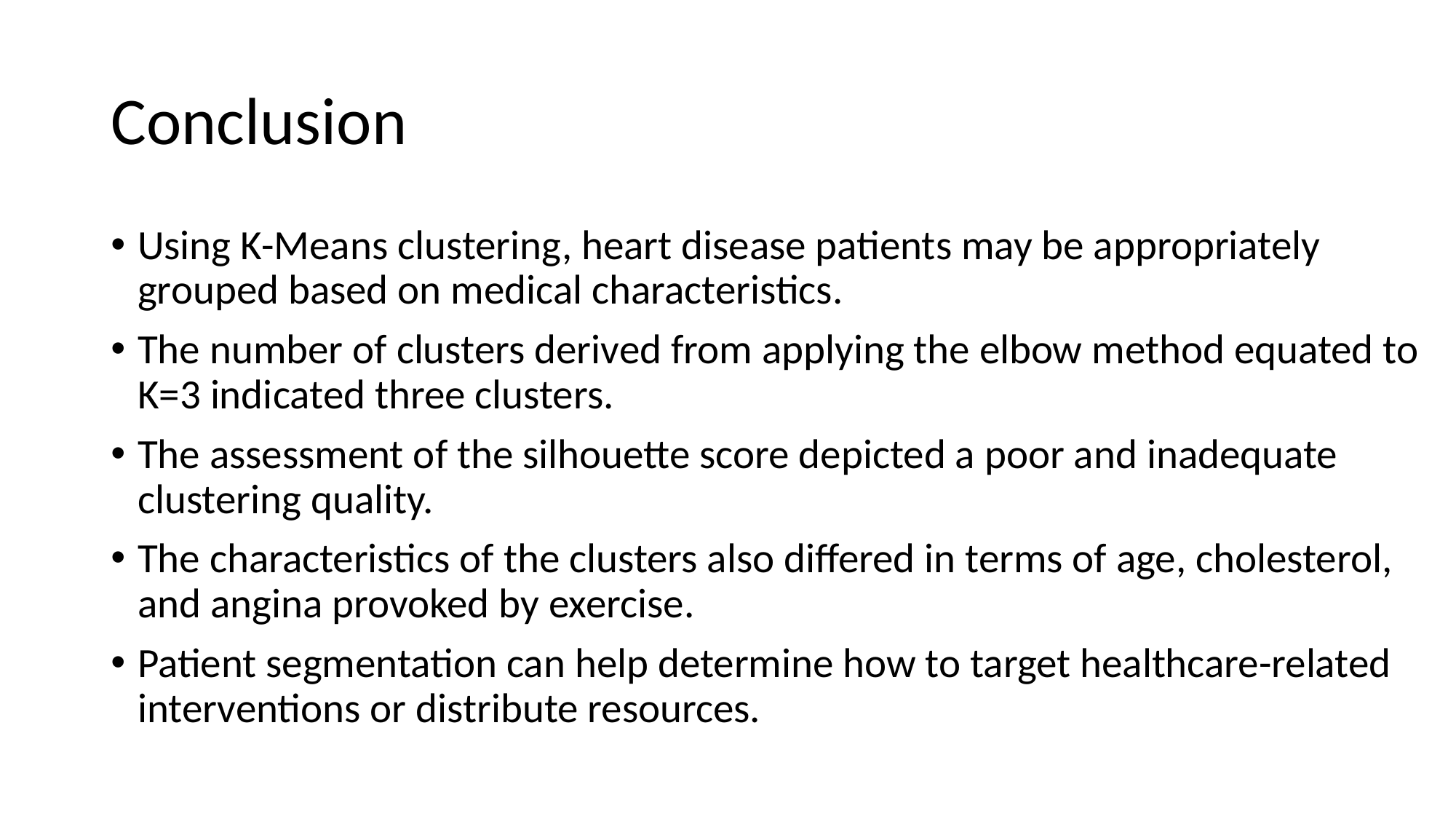

# Conclusion
Using K-Means clustering, heart disease patients may be appropriately grouped based on medical characteristics.
The number of clusters derived from applying the elbow method equated to K=3 indicated three clusters.
The assessment of the silhouette score depicted a poor and inadequate clustering quality.
The characteristics of the clusters also differed in terms of age, cholesterol, and angina provoked by exercise.
Patient segmentation can help determine how to target healthcare-related interventions or distribute resources.